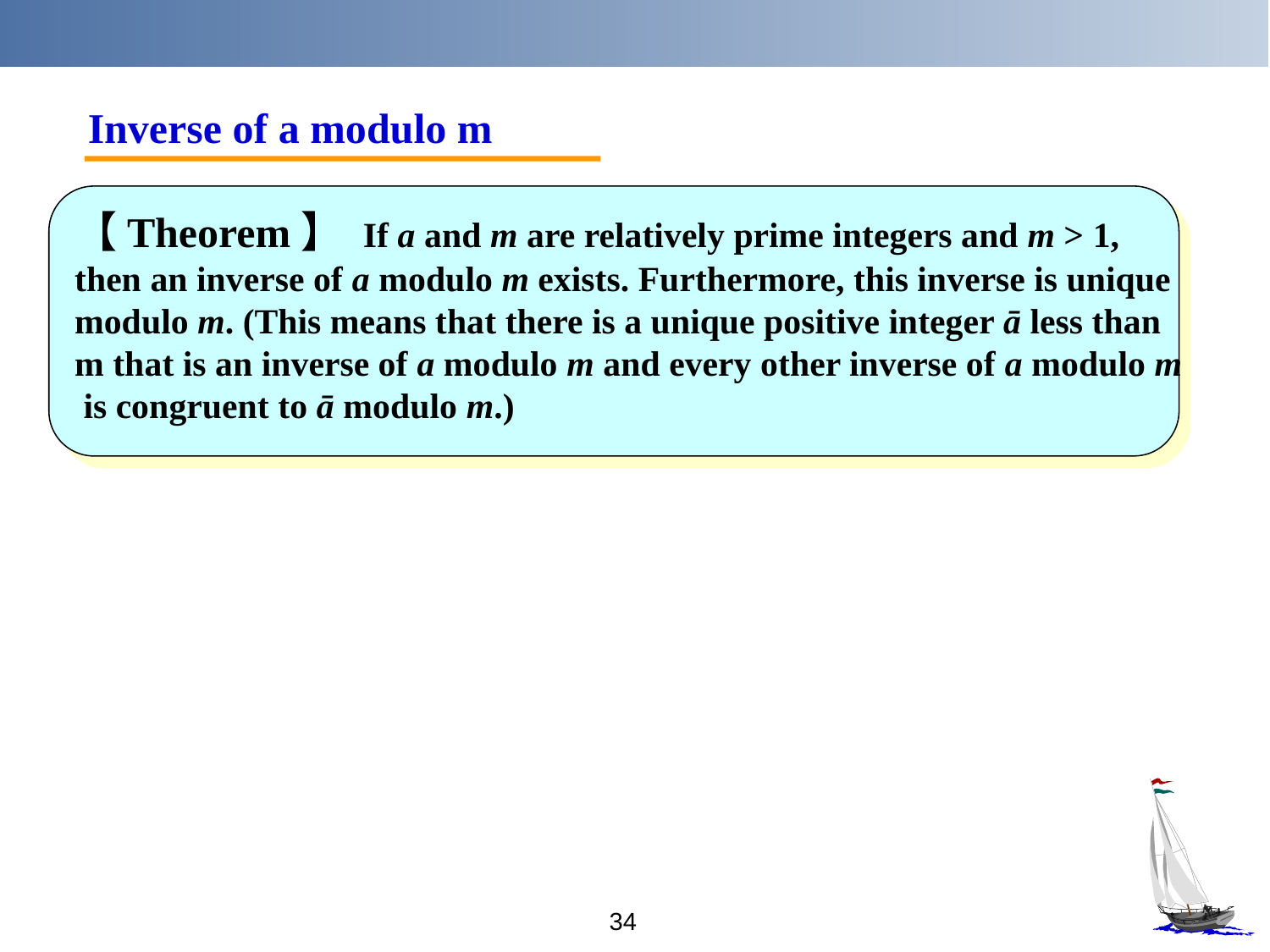

Inverse of a modulo m

【Theorem】 If a and m are relatively prime integers and m > 1,
then an inverse of a modulo m exists. Furthermore, this inverse is unique
modulo m. (This means that there is a unique positive integer ā less than
m that is an inverse of a modulo m and every other inverse of a modulo m
 is congruent to ā modulo m.)
34